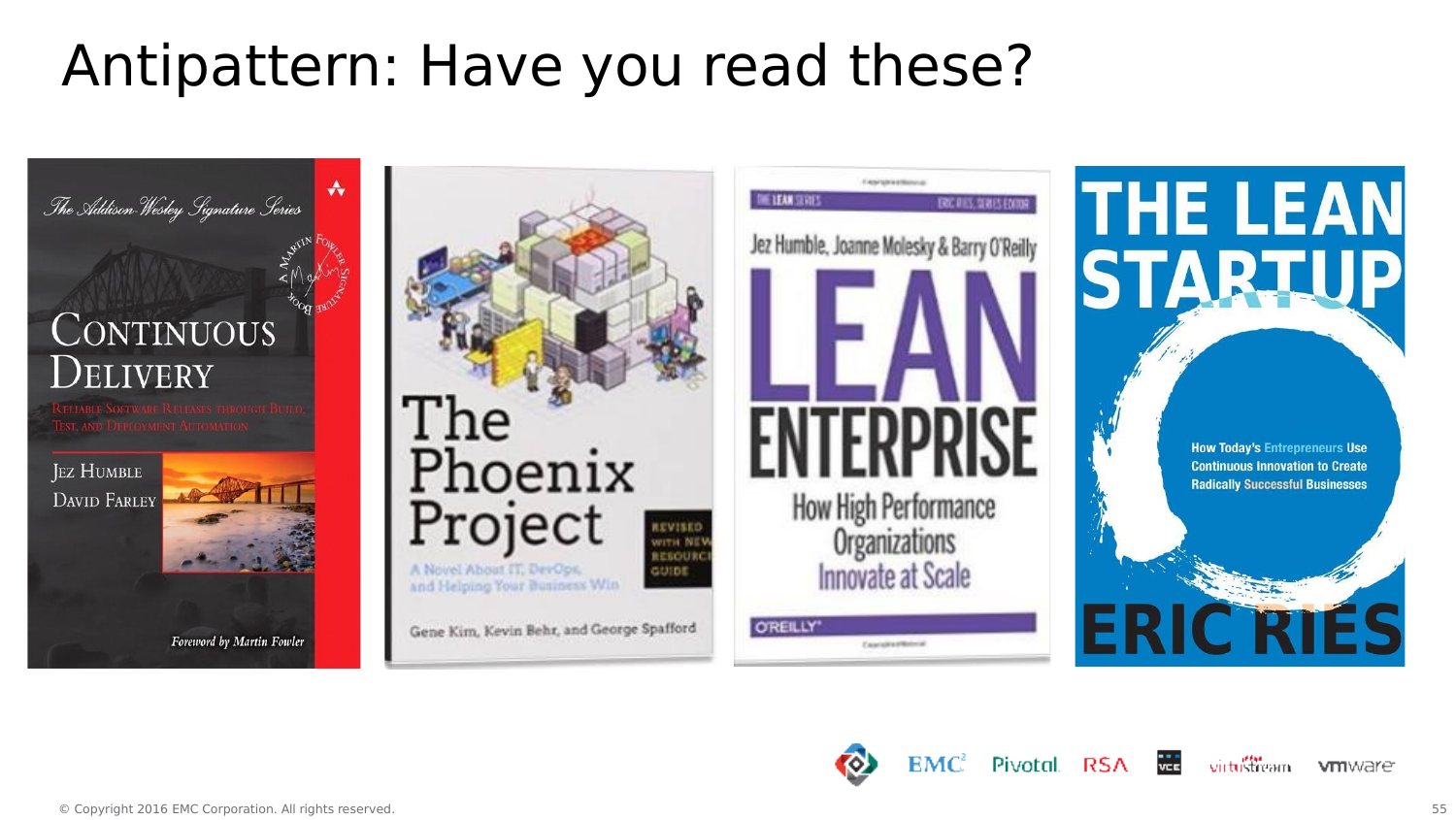

# Antipattern: Have you read these?

© Copyright 2016 EMC Corporation. All rights reserved.
55